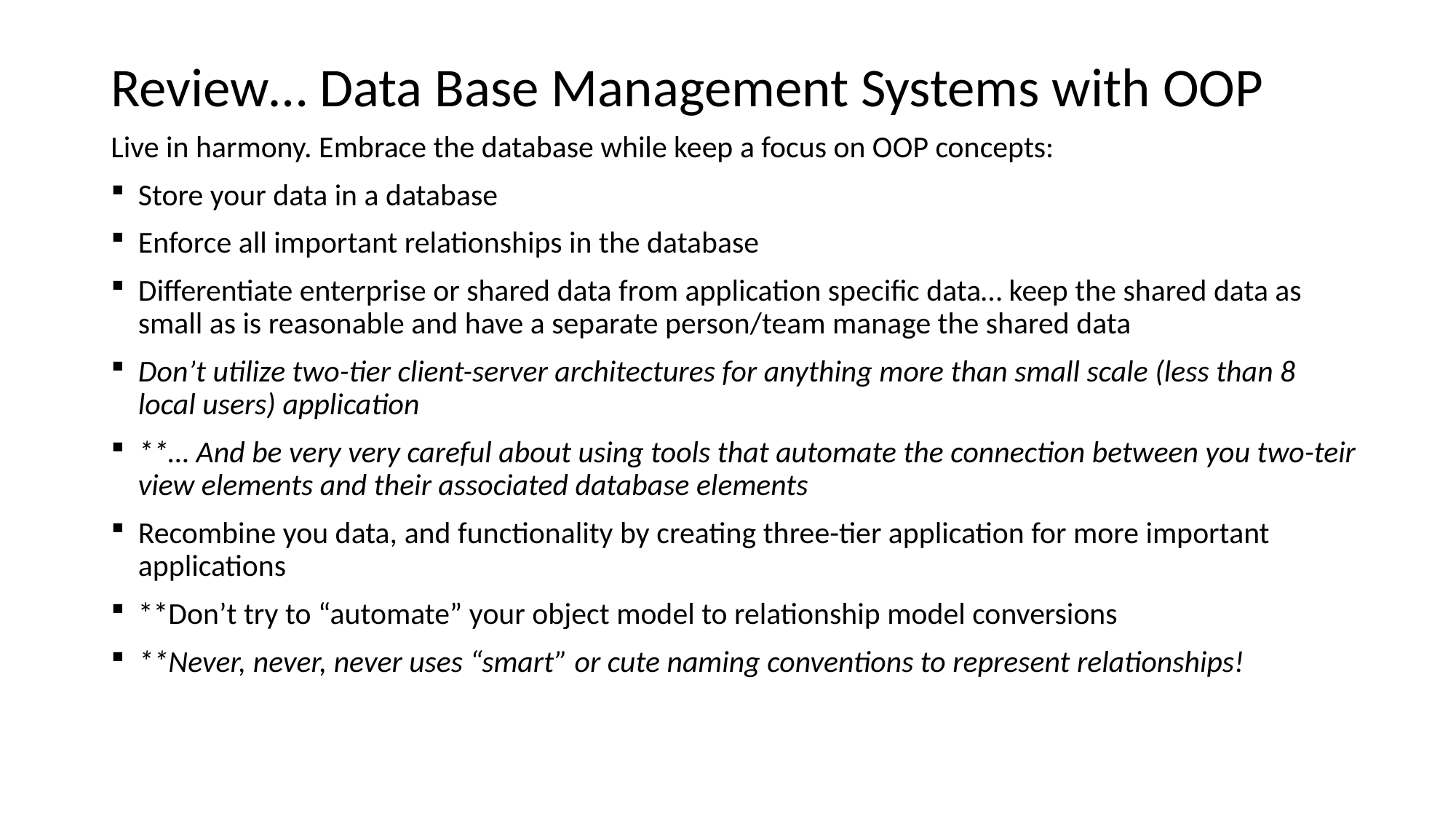

# Review… Data Base Management Systems with OOP
Live in harmony. Embrace the database while keep a focus on OOP concepts:
Store your data in a database
Enforce all important relationships in the database
Differentiate enterprise or shared data from application specific data… keep the shared data as small as is reasonable and have a separate person/team manage the shared data
Don’t utilize two-tier client-server architectures for anything more than small scale (less than 8 local users) application
**… And be very very careful about using tools that automate the connection between you two-teir view elements and their associated database elements
Recombine you data, and functionality by creating three-tier application for more important applications
**Don’t try to “automate” your object model to relationship model conversions
**Never, never, never uses “smart” or cute naming conventions to represent relationships!